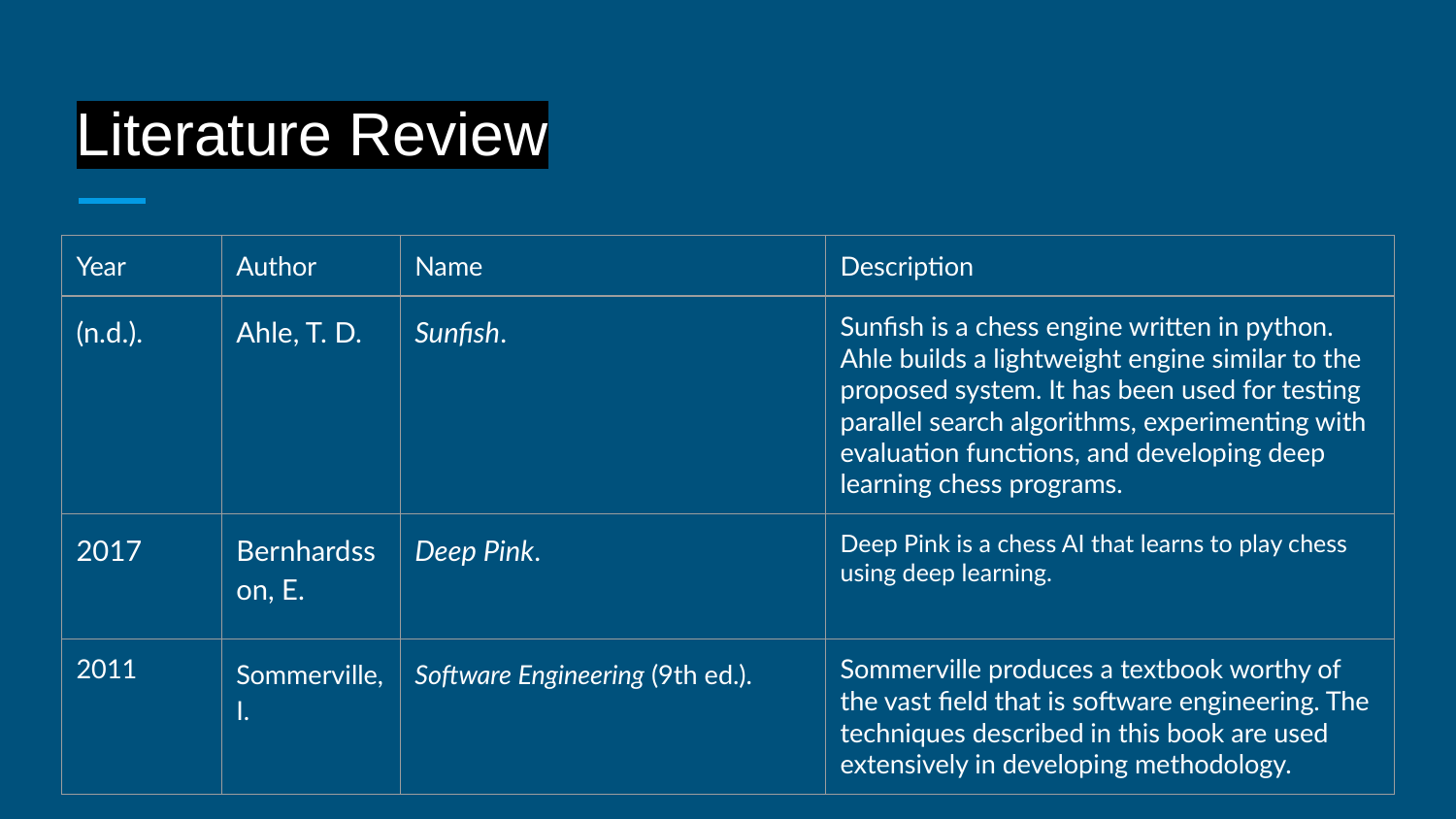

# Literature Review
| Year | Author | Name | Description |
| --- | --- | --- | --- |
| (n.d.). | Ahle, T. D. | Sunfish. | Sunfish is a chess engine written in python. Ahle builds a lightweight engine similar to the proposed system. It has been used for testing parallel search algorithms, experimenting with evaluation functions, and developing deep learning chess programs. |
| 2017 | Bernhardsson, E. | Deep Pink. | Deep Pink is a chess AI that learns to play chess using deep learning. |
| 2011 | Sommerville, I. | Software Engineering (9th ed.). | Sommerville produces a textbook worthy of the vast field that is software engineering. The techniques described in this book are used extensively in developing methodology. |